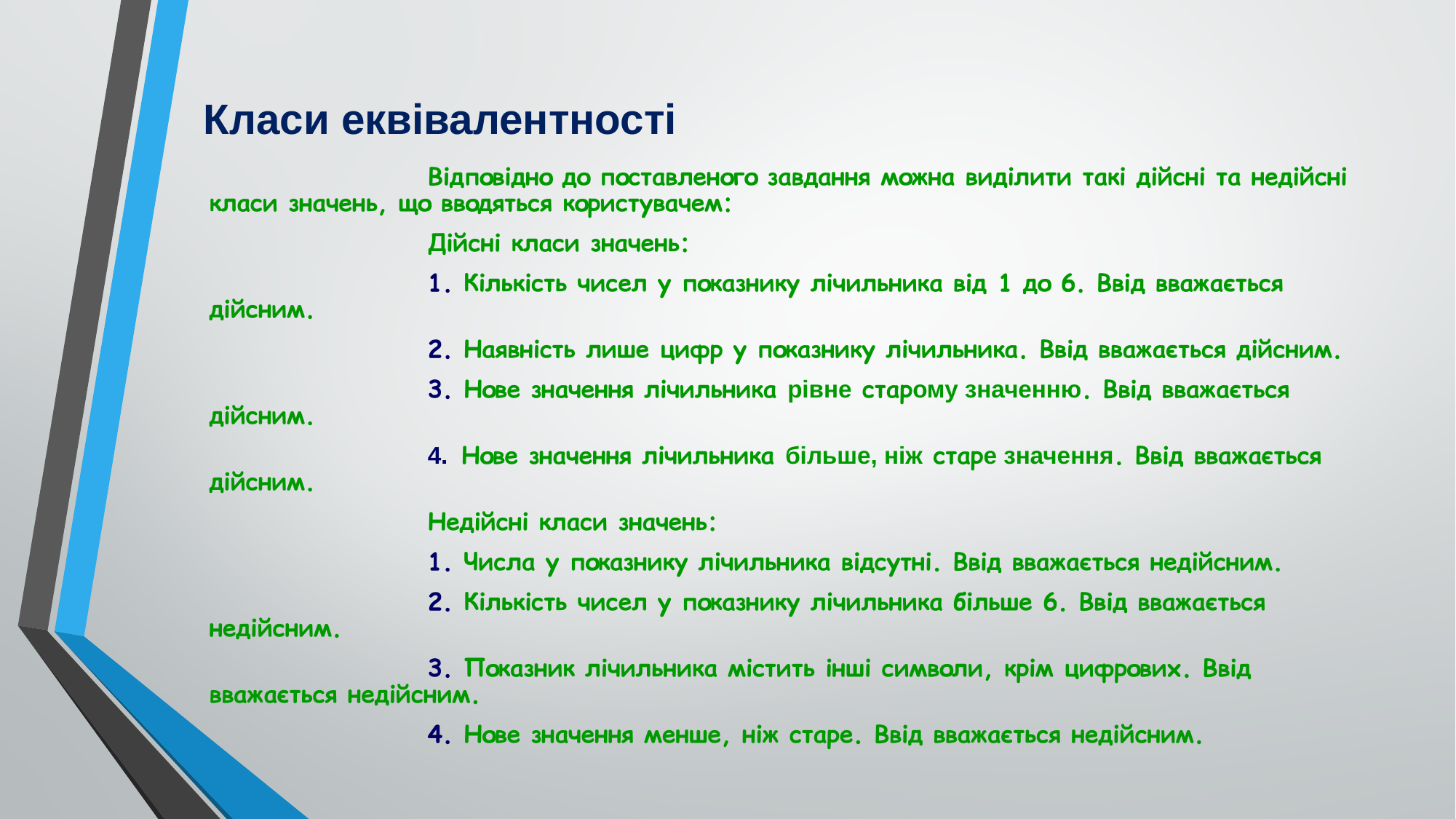

# Класи еквівалентності
			Відповідно до поставленого завдання можна виділити такі дійсні та недійсні класи значень, що вводяться користувачем:
			Дійсні класи значень:
			1. Кількість чисел у показнику лічильника від 1 до 6. Ввід вважається дійсним.
			2. Наявність лише цифр у показнику лічильника. Ввід вважається дійсним.
			3. Нове значення лічильника рівне старому значенню. Ввід вважається дійсним.
			4.  Нове значення лічильника більше, ніж старе значення. Ввід вважається дійсним.
			Недійсні класи значень:
			1. Числа у показнику лічильника відсутні. Ввід вважається недійсним.
			2. Кількість чисел у показнику лічильника більше 6. Ввід вважається недійсним.
			3. Показник лічильника містить інші символи, крім цифрових. Ввід вважається недійсним.
			4. Нове значення менше, ніж старе. Ввід вважається недійсним.